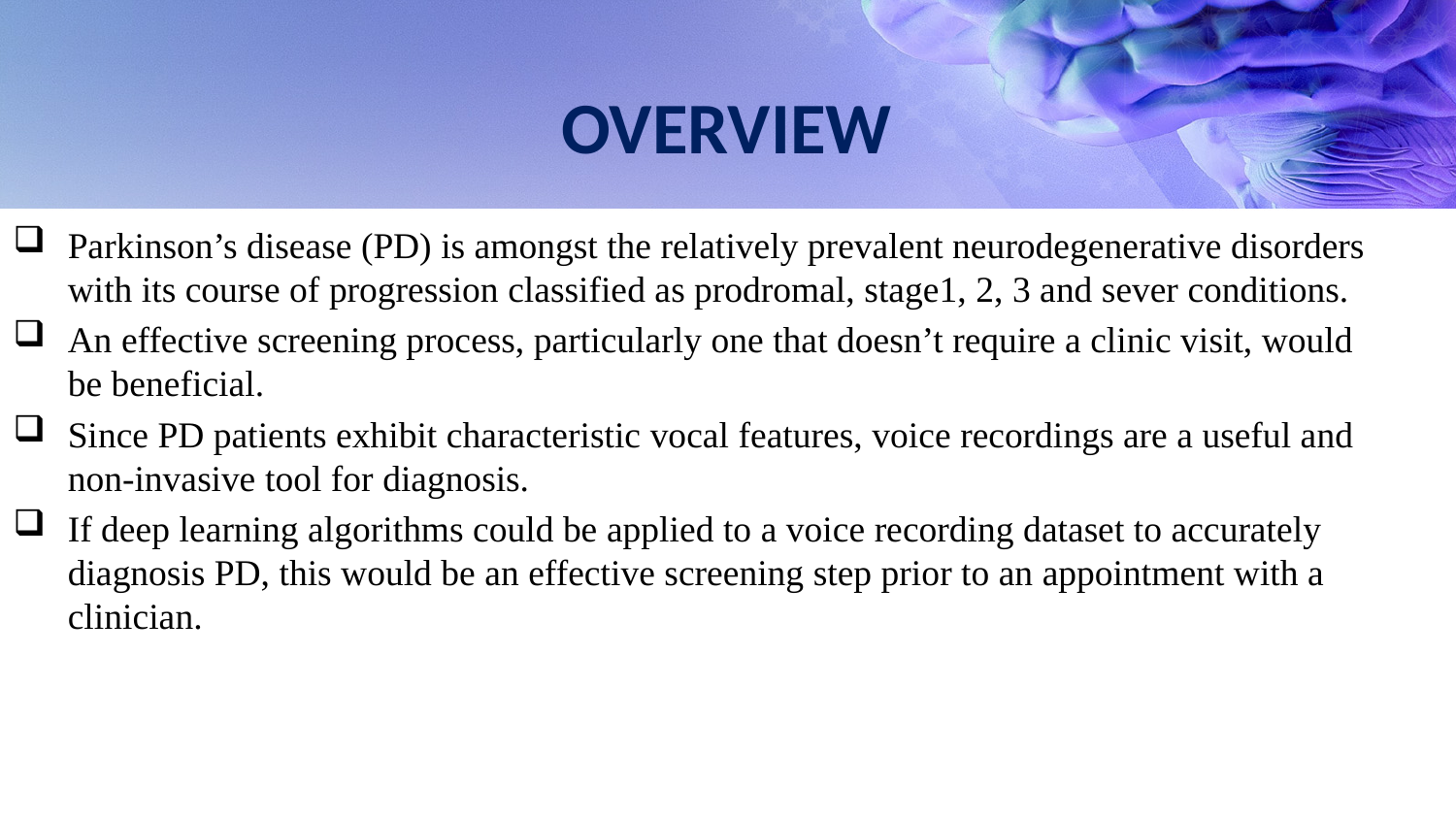

# OVERVIEW
Parkinson’s disease (PD) is amongst the relatively prevalent neurodegenerative disorders with its course of progression classified as prodromal, stage1, 2, 3 and sever conditions.
An effective screening process, particularly one that doesn’t require a clinic visit, would be beneficial.
Since PD patients exhibit characteristic vocal features, voice recordings are a useful and non-invasive tool for diagnosis.
If deep learning algorithms could be applied to a voice recording dataset to accurately diagnosis PD, this would be an effective screening step prior to an appointment with a clinician.